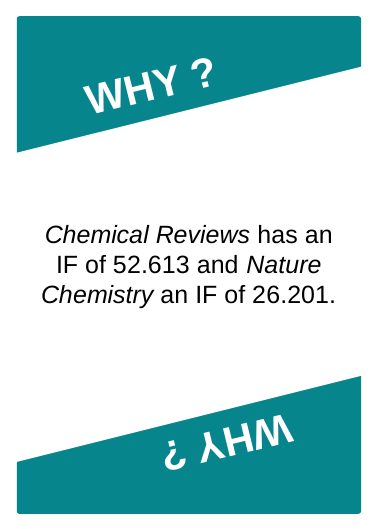

WHY ?

WHY ?
Chemical Reviews has an IF of 52.613 and Nature Chemistry an IF of 26.201.